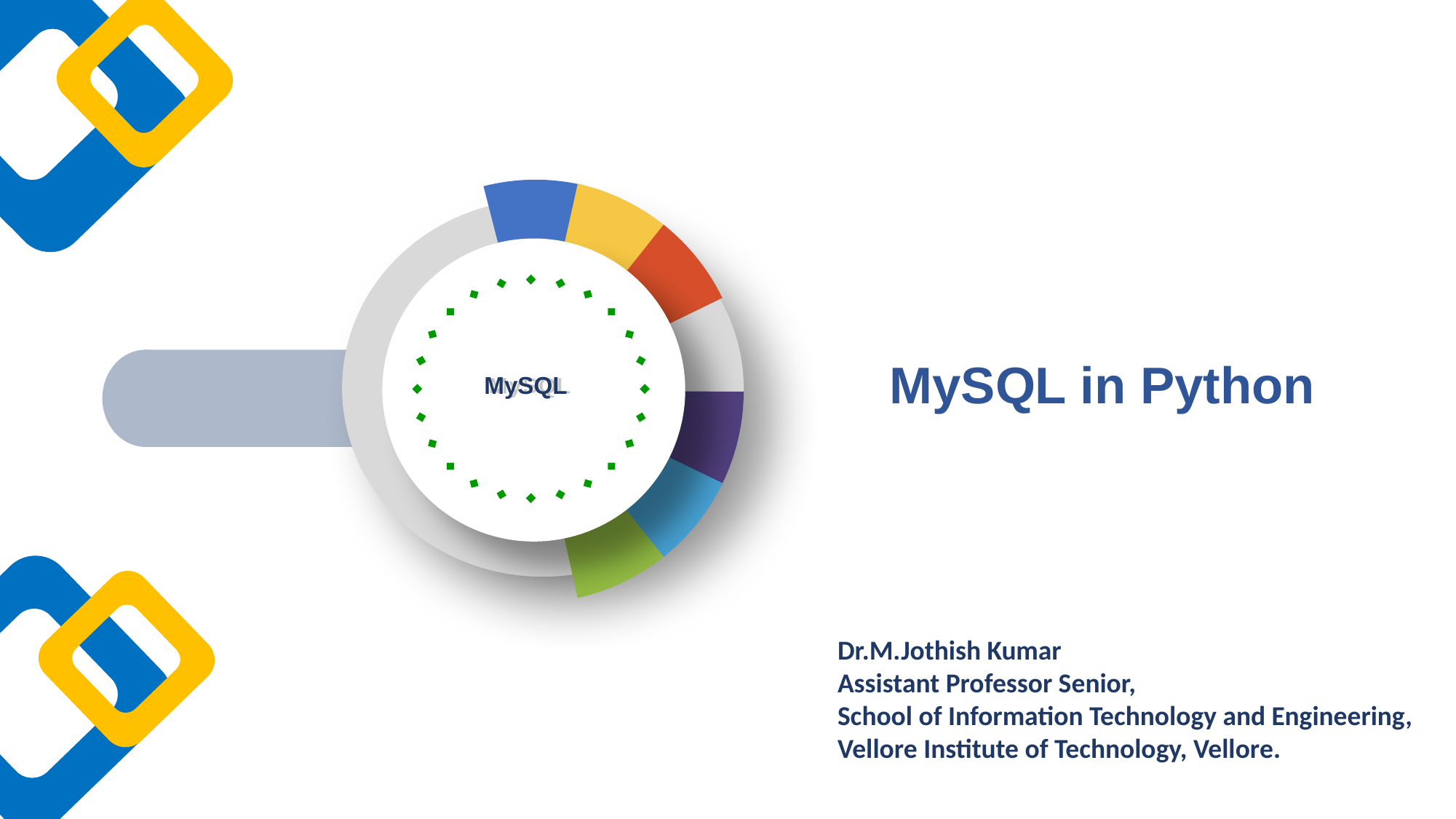

MySQL in Python

MySQL

Dr.M.Jothish Kumar
Assistant Professor Senior,
School of Information Technology and Engineering,
Vellore Institute of Technology, Vellore.